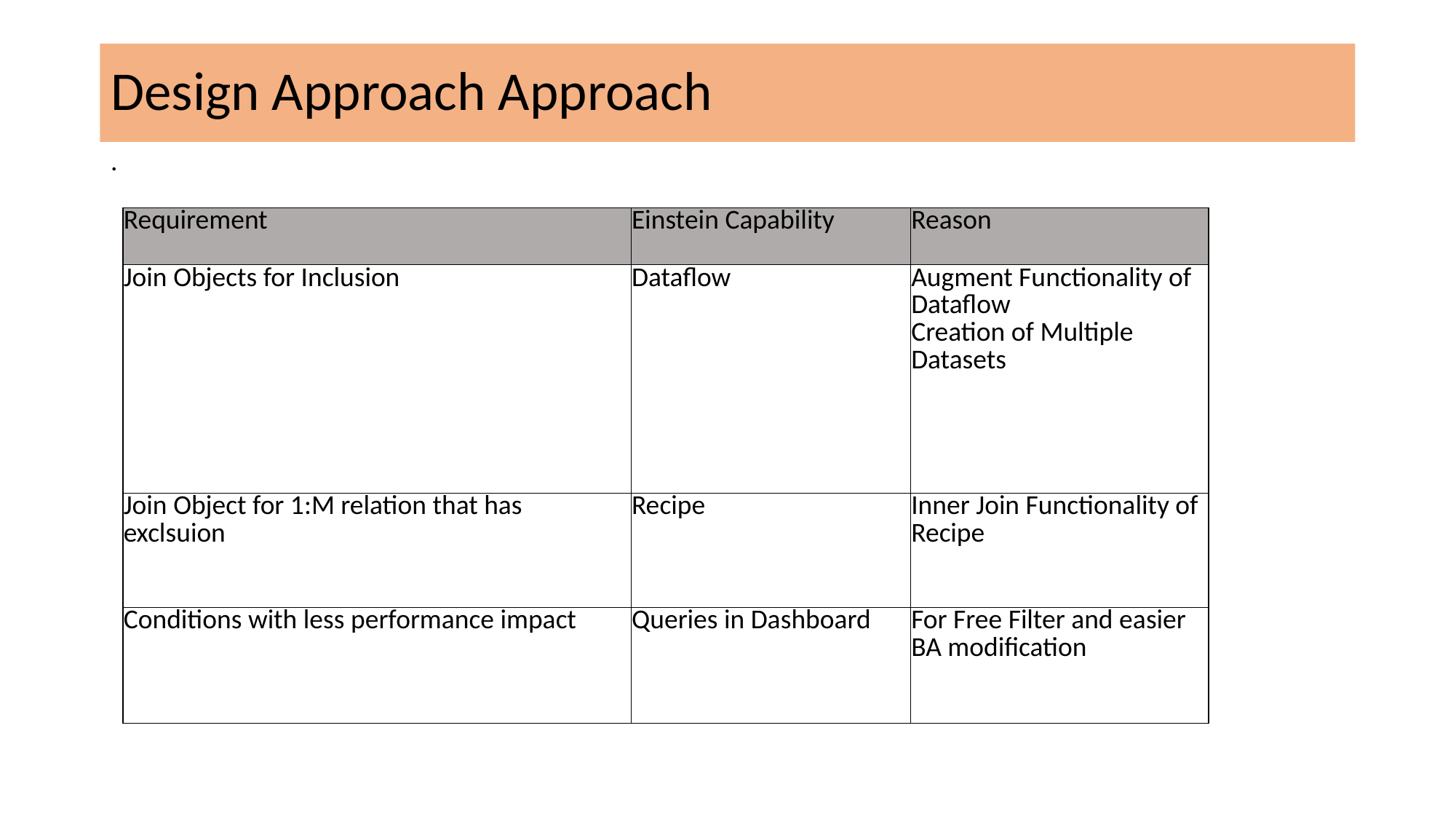

%j
# Design Approach Approach
.
| Requirement | Einstein Capability | Reason |
| --- | --- | --- |
| Join Objects for Inclusion | Dataflow | Augment Functionality of Dataflow Creation of Multiple Datasets |
| Join Object for 1:M relation that has exclsuion | Recipe | Inner Join Functionality of Recipe |
| Conditions with less performance impact | Queries in Dashboard | For Free Filter and easier BA modification |